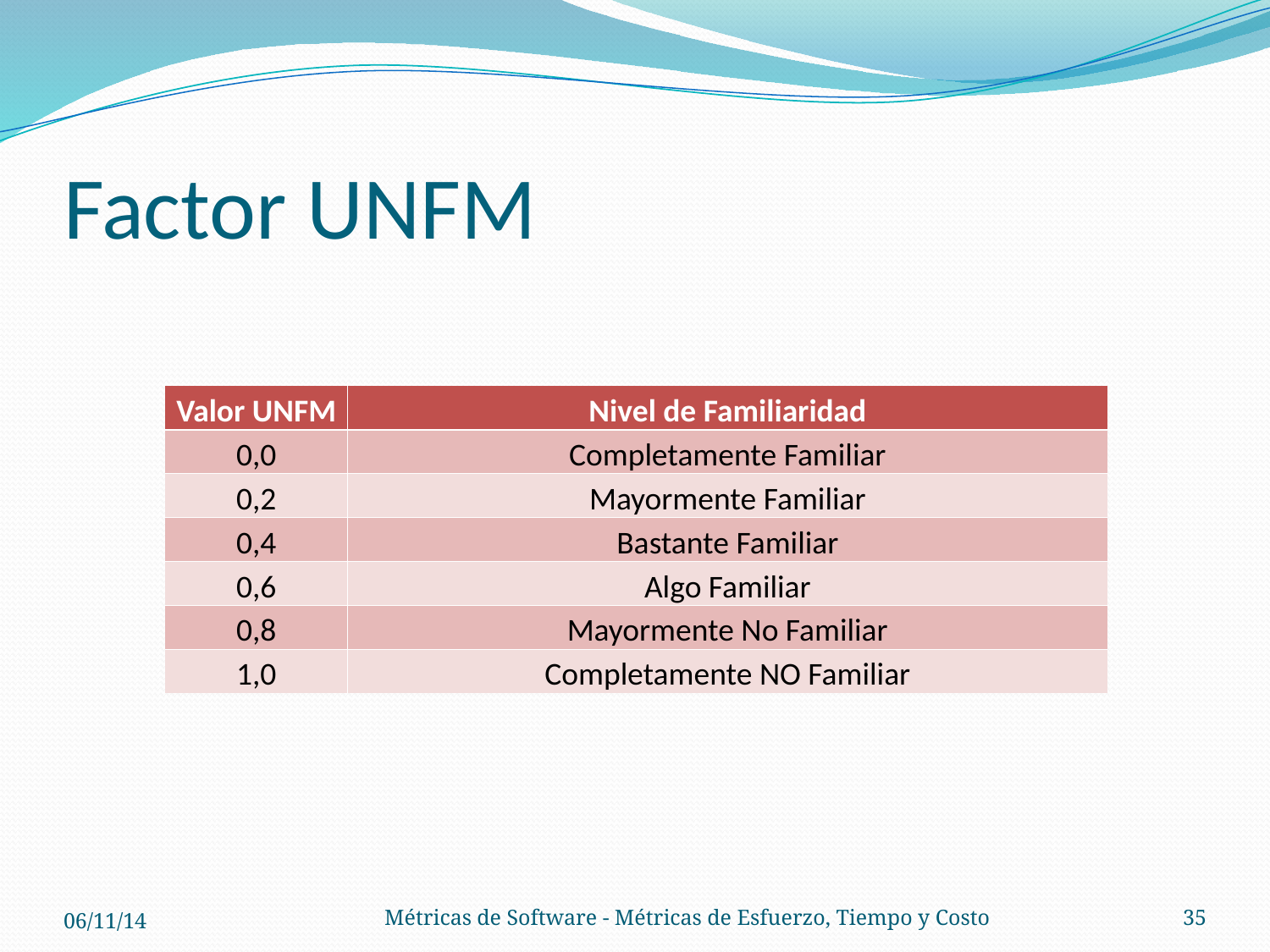

# Factor UNFM

| Valor UNFM | Nivel de Familiaridad |
| --- | --- |
| 0,0 | Completamente Familiar |
| 0,2 | Mayormente Familiar |
| 0,4 | Bastante Familiar |
| 0,6 | Algo Familiar |
| 0,8 | Mayormente No Familiar |
| 1,0 | Completamente NO Familiar |
06/11/14
Métricas de Software - Métricas de Esfuerzo, Tiempo y Costo
35